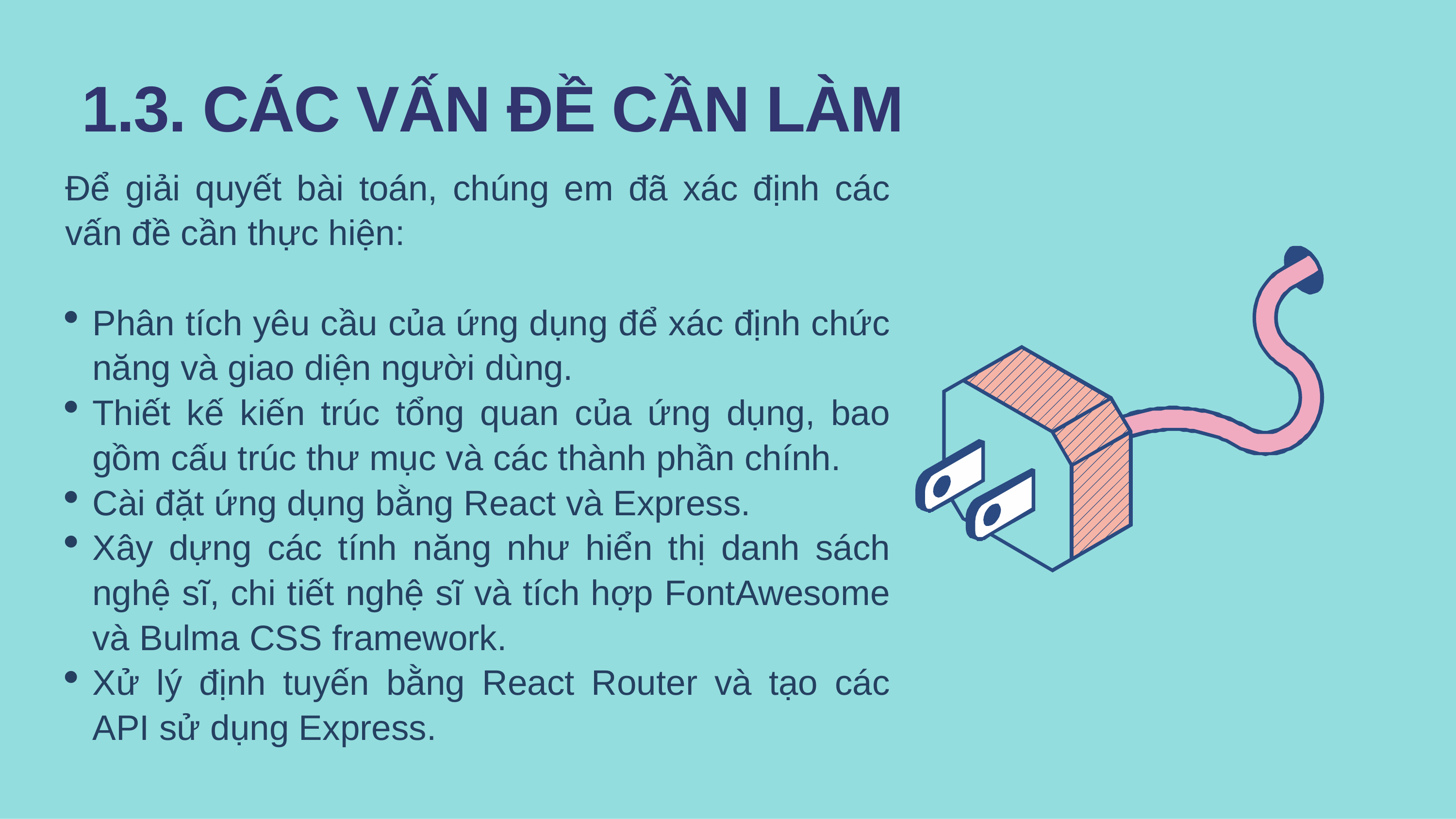

# 1.3. CÁC VẤN ĐỀ CẦN LÀM
Để giải quyết bài toán, chúng em đã xác định các vấn đề cần thực hiện:

Phân tích yêu cầu của ứng dụng để xác định chức năng và giao diện người dùng.
Thiết kế kiến trúc tổng quan của ứng dụng, bao gồm cấu trúc thư mục và các thành phần chính.
Cài đặt ứng dụng bằng React và Express.
Xây dựng các tính năng như hiển thị danh sách nghệ sĩ, chi tiết nghệ sĩ và tích hợp FontAwesome và Bulma CSS framework.
Xử lý định tuyến bằng React Router và tạo các API sử dụng Express.